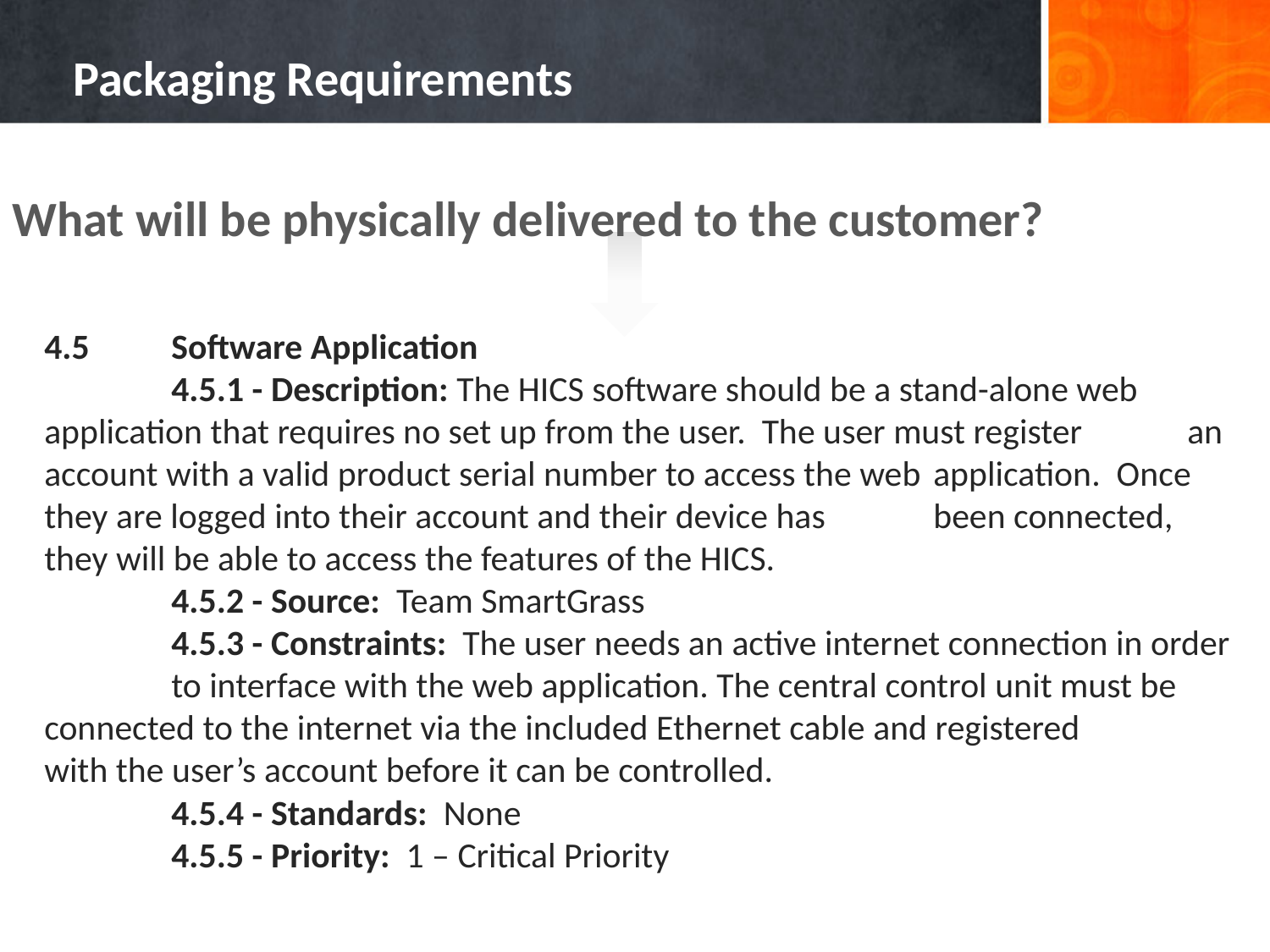

# Packaging Requirements
What will be physically delivered to the customer?

4.5	Software Application
	4.5.1 - Description: The HICS software should be a stand-alone web 	application that requires no set up from the user.  The user must register 	an account with a valid product serial number to access the web 	application.  Once they are logged into their account and their device has 	been connected, they will be able to access the features of the HICS.
	4.5.2 - Source:  Team SmartGrass
	4.5.3 - Constraints:  The user needs an active internet connection in order 	to interface with the web application. The central control unit must be 	connected to the internet via the included Ethernet cable and registered 	with the user’s account before it can be controlled.
	4.5.4 - Standards:  None
	4.5.5 - Priority:  1 – Critical Priority